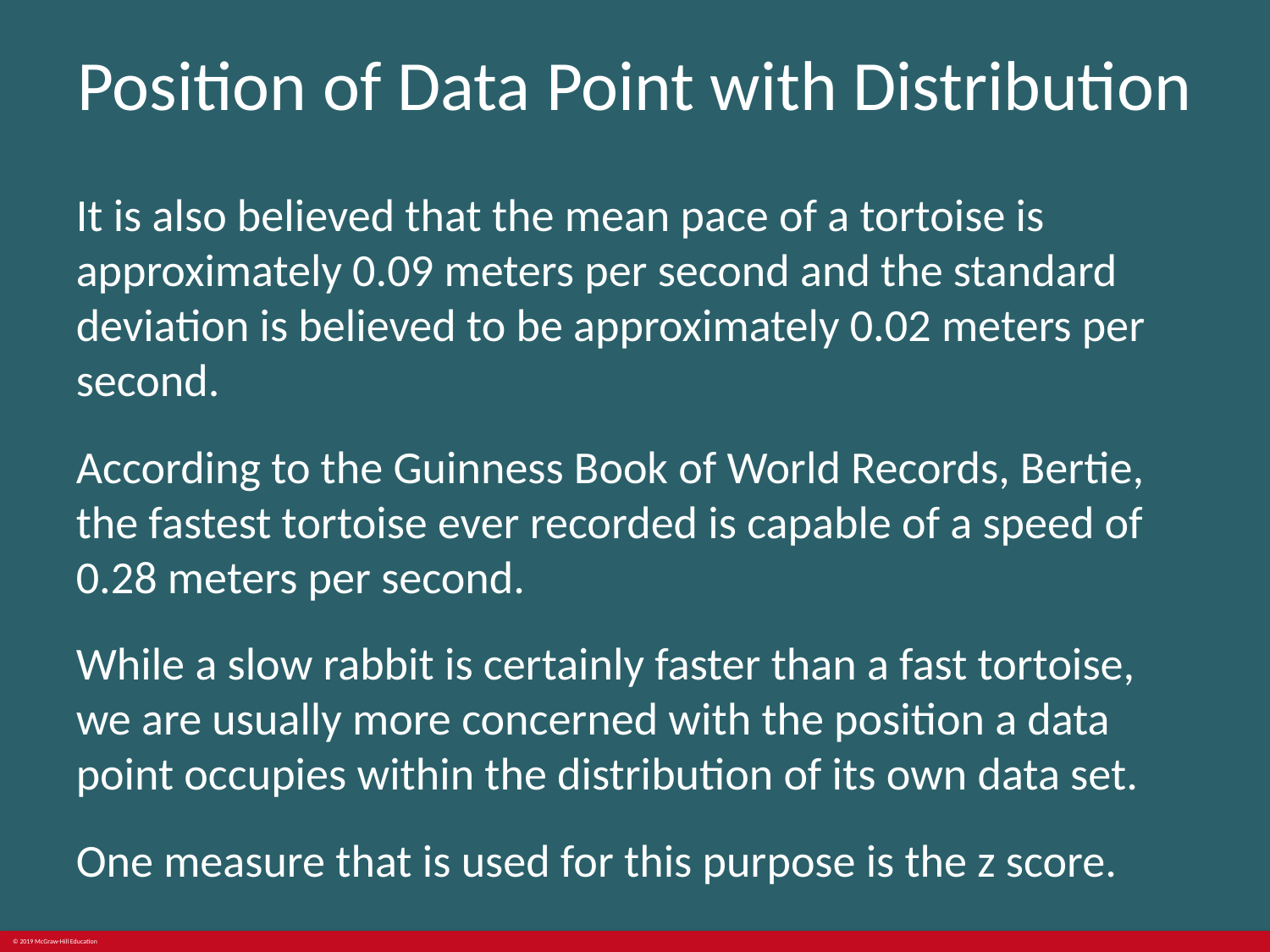

# Position of Data Point with Distribution
It is also believed that the mean pace of a tortoise is approximately 0.09 meters per second and the standard deviation is believed to be approximately 0.02 meters per second.
According to the Guinness Book of World Records, Bertie, the fastest tortoise ever recorded is capable of a speed of 0.28 meters per second.
While a slow rabbit is certainly faster than a fast tortoise, we are usually more concerned with the position a data point occupies within the distribution of its own data set.
One measure that is used for this purpose is the z score.